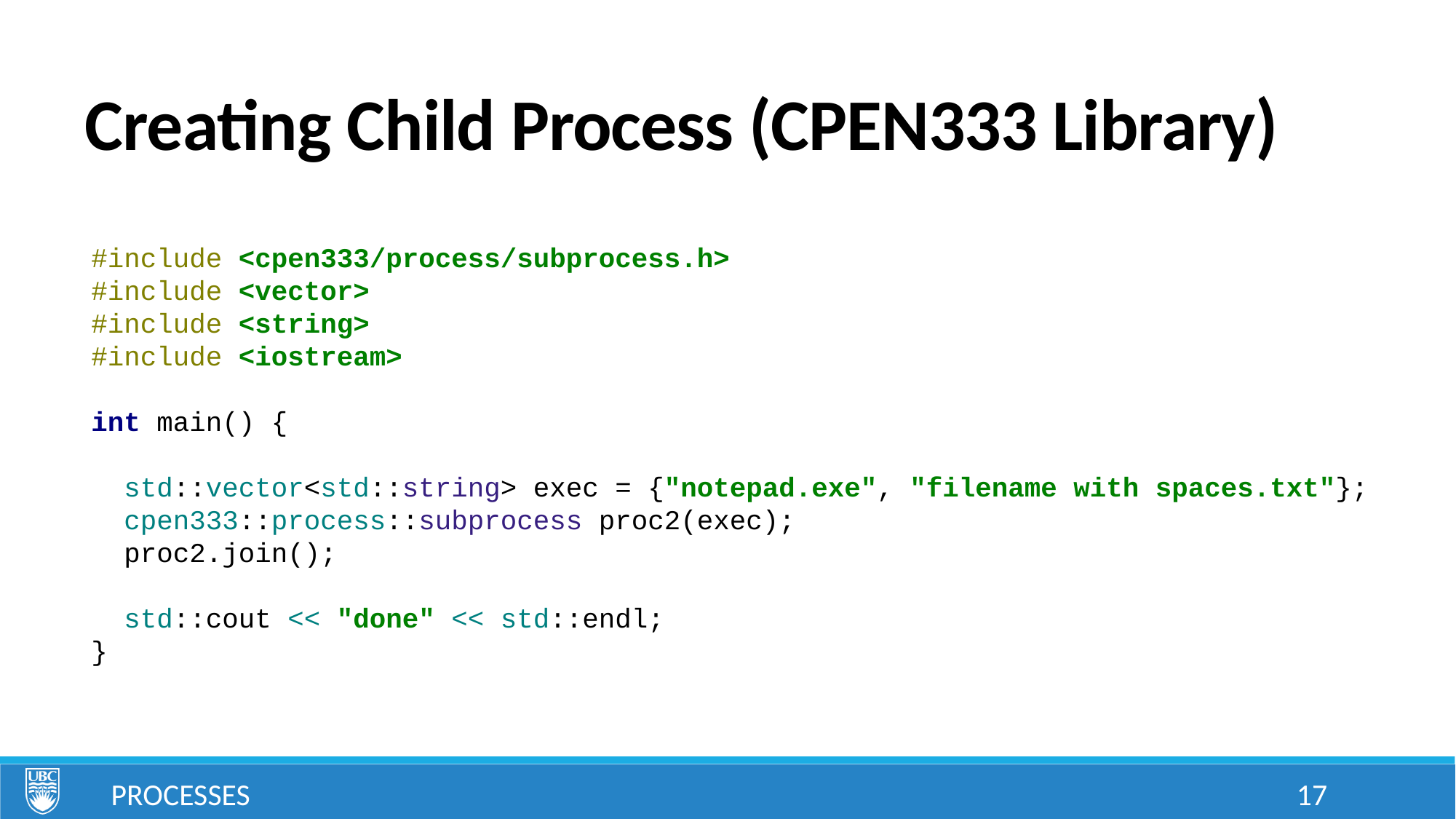

# Creating Child Process (CPEN333 Library)
#include <cpen333/process/subprocess.h>
#include <vector>
#include <string>
#include <iostream>
int main() {
  std::vector<std::string> exec = {"notepad.exe", "filename with spaces.txt"};
  cpen333::process::subprocess proc2(exec);
  proc2.join();
  std::cout << "done" << std::endl;
}
Processes
17